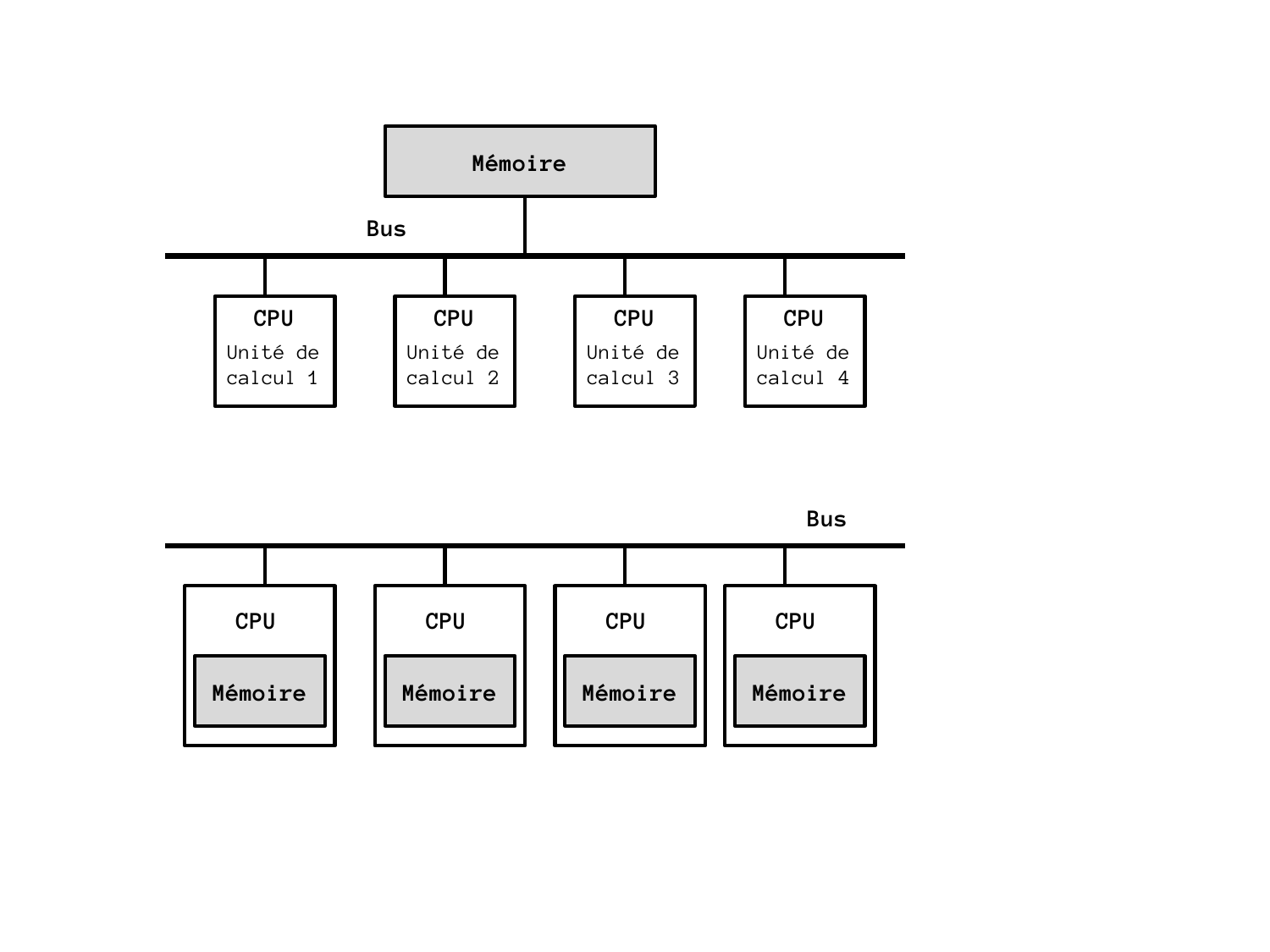

Mémoire
Bus

CPU
Unité de calcul 1

CPU
Unité de calcul 2

CPU
Unité de calcul 3

CPU
Unité de calcul 4
Bus

CPU
Mémoire

CPU
Mémoire

CPU
Mémoire

CPU
Mémoire